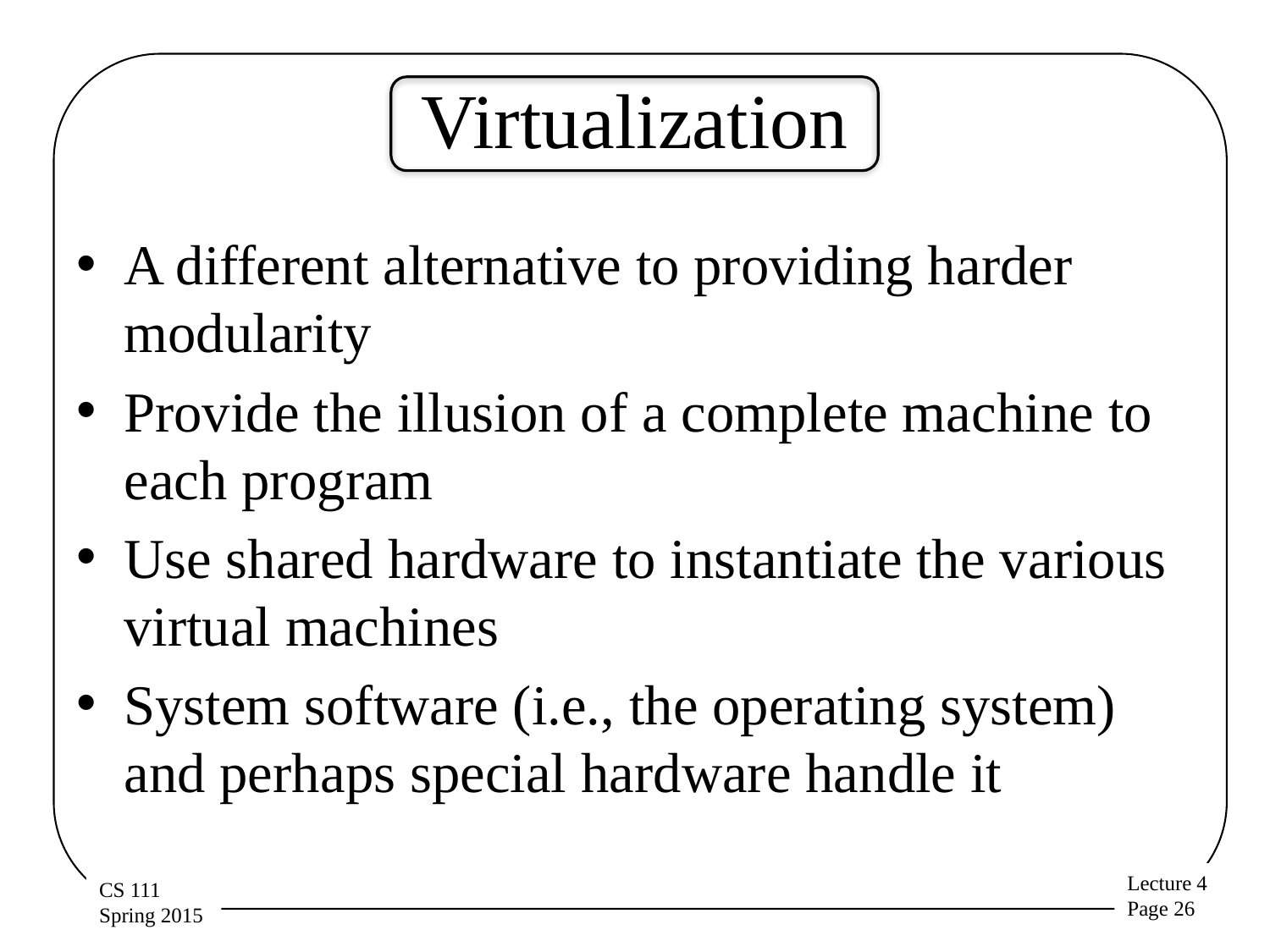

# Virtualization

A different alternative to providing harder modularity
Provide the illusion of a complete machine to each program
Use shared hardware to instantiate the various virtual machines
System software (i.e., the operating system) and perhaps special hardware handle it